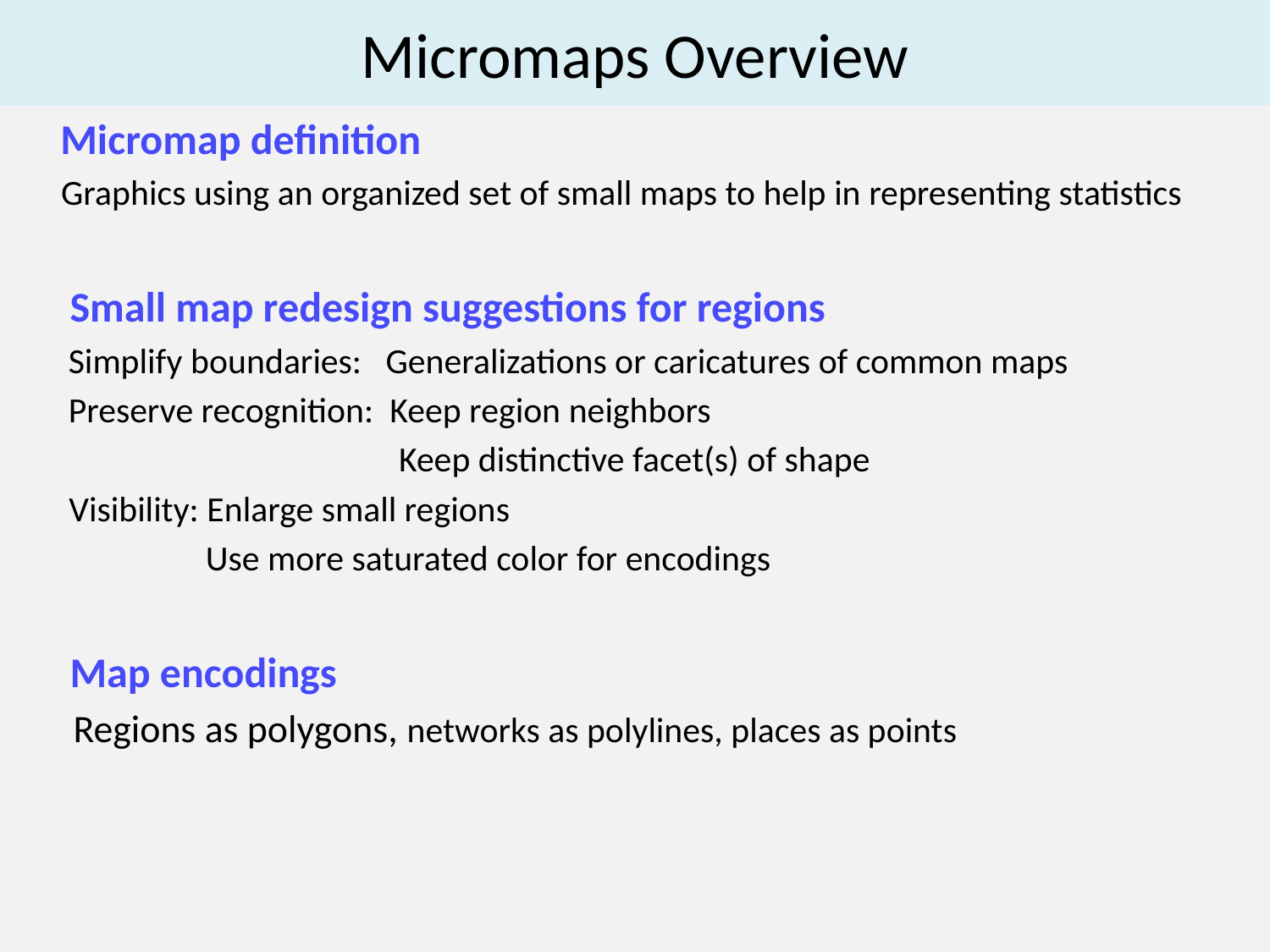

# Micromaps Overview
     Micromap definition
      Graphics using an organized set of small maps to help in representing statistics

      Small map redesign suggestions for regions
	 Simplify boundaries:   Generalizations or caricatures of common maps
	 Preserve recognition:  Keep region neighbors
                                                Keep distinctive facet(s) of shape
       Visibility: Enlarge small regions
                        Use more saturated color for encodings

      Map encodings
       Regions as polygons, networks as polylines, places as points